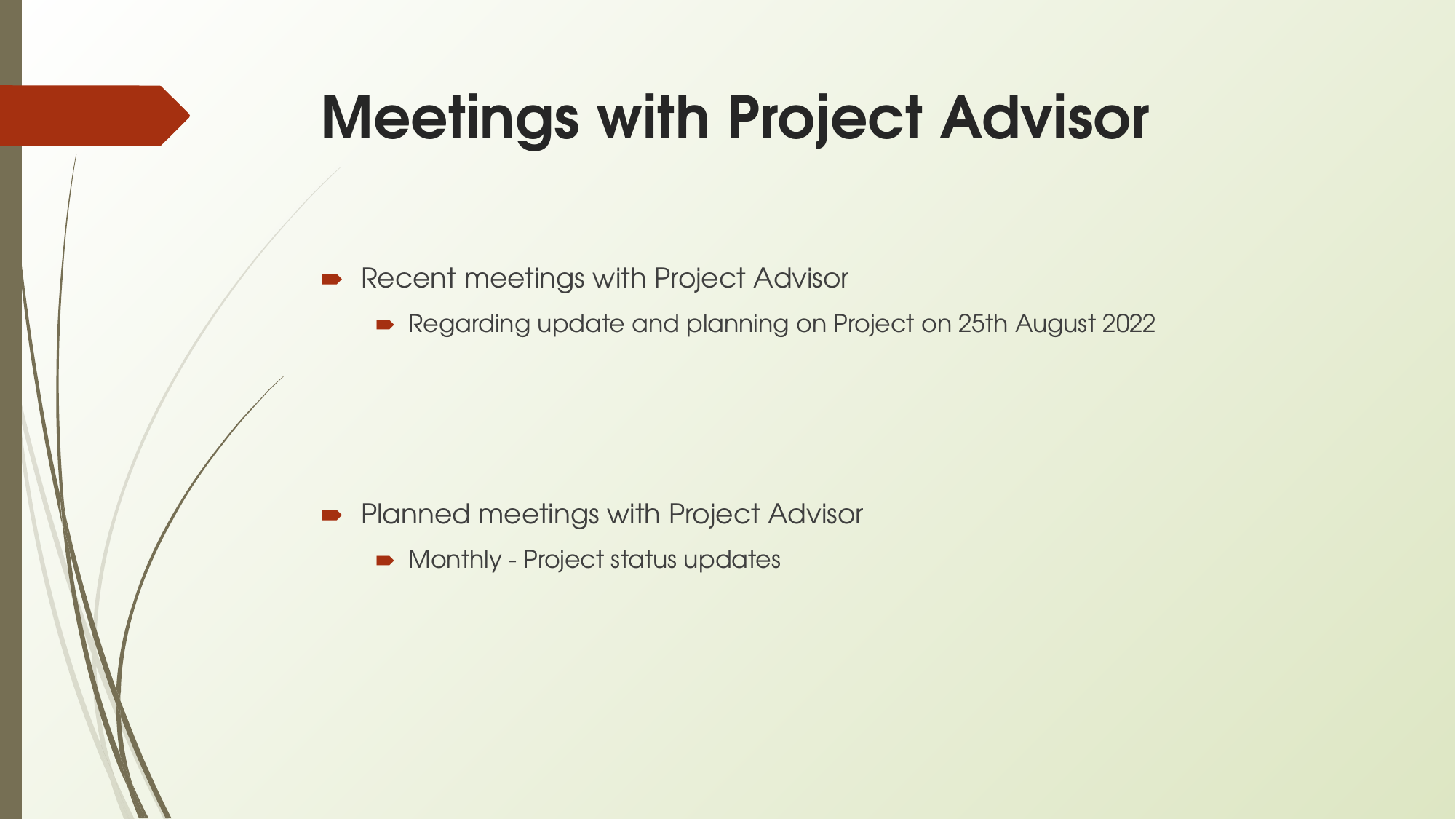

# Meetings with Project Advisor
Recent meetings with Project Advisor
Regarding update and planning on Project on 25th August 2022

Planned meetings with Project Advisor
Monthly - Project status updates